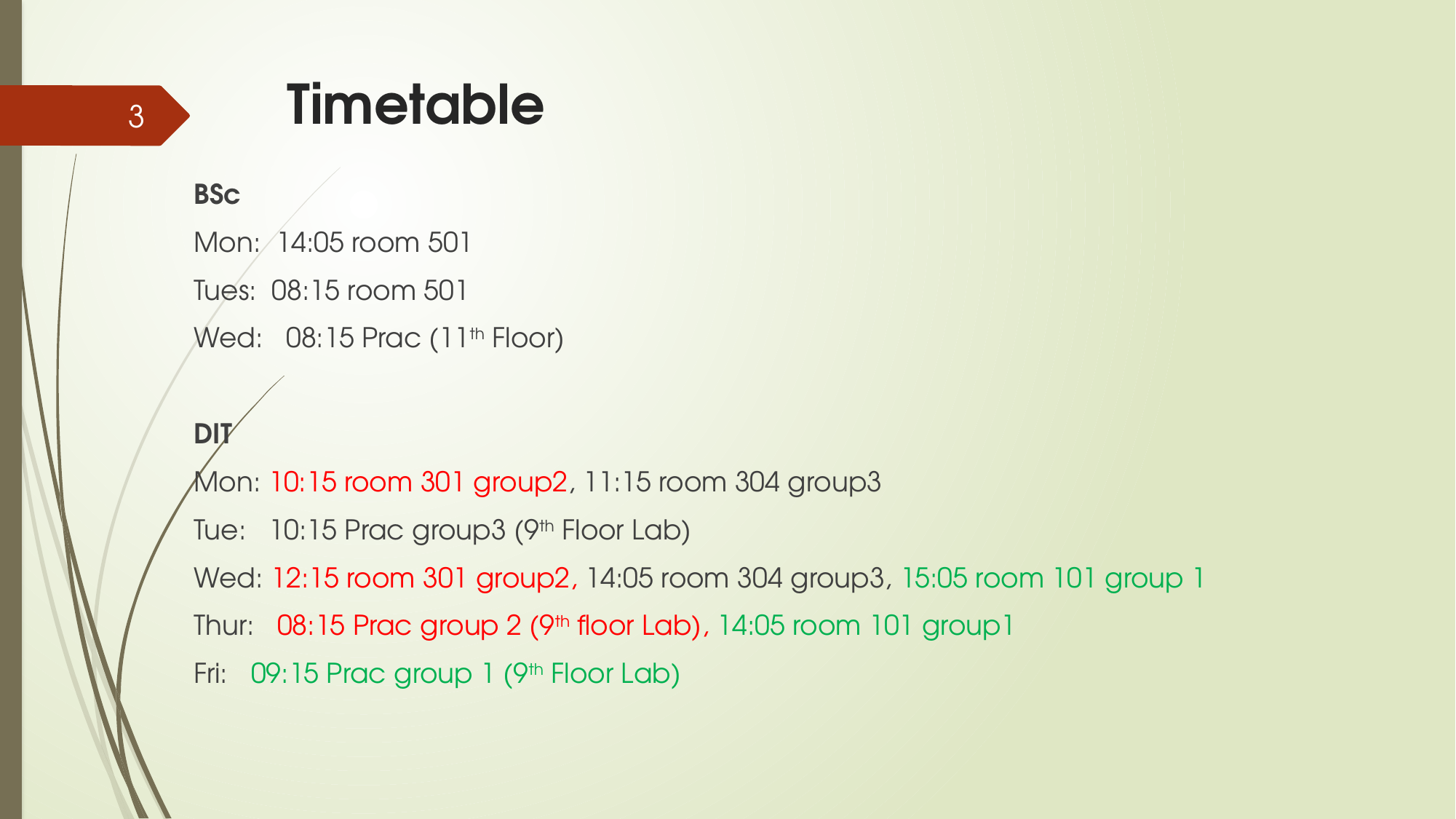

# Timetable
3
BSc
Mon:  14:05 room 501
Tues:  08:15 room 501
Wed:   08:15 Prac (11th Floor)

DIT
Mon: 10:15 room 301 group2, 11:15 room 304 group3
Tue:   10:15 Prac group3 (9th Floor Lab)
Wed: 12:15 room 301 group2, 14:05 room 304 group3, 15:05 room 101 group 1
Thur:   08:15 Prac group 2 (9th floor Lab), 14:05 room 101 group1
Fri:   09:15 Prac group 1 (9th Floor Lab)